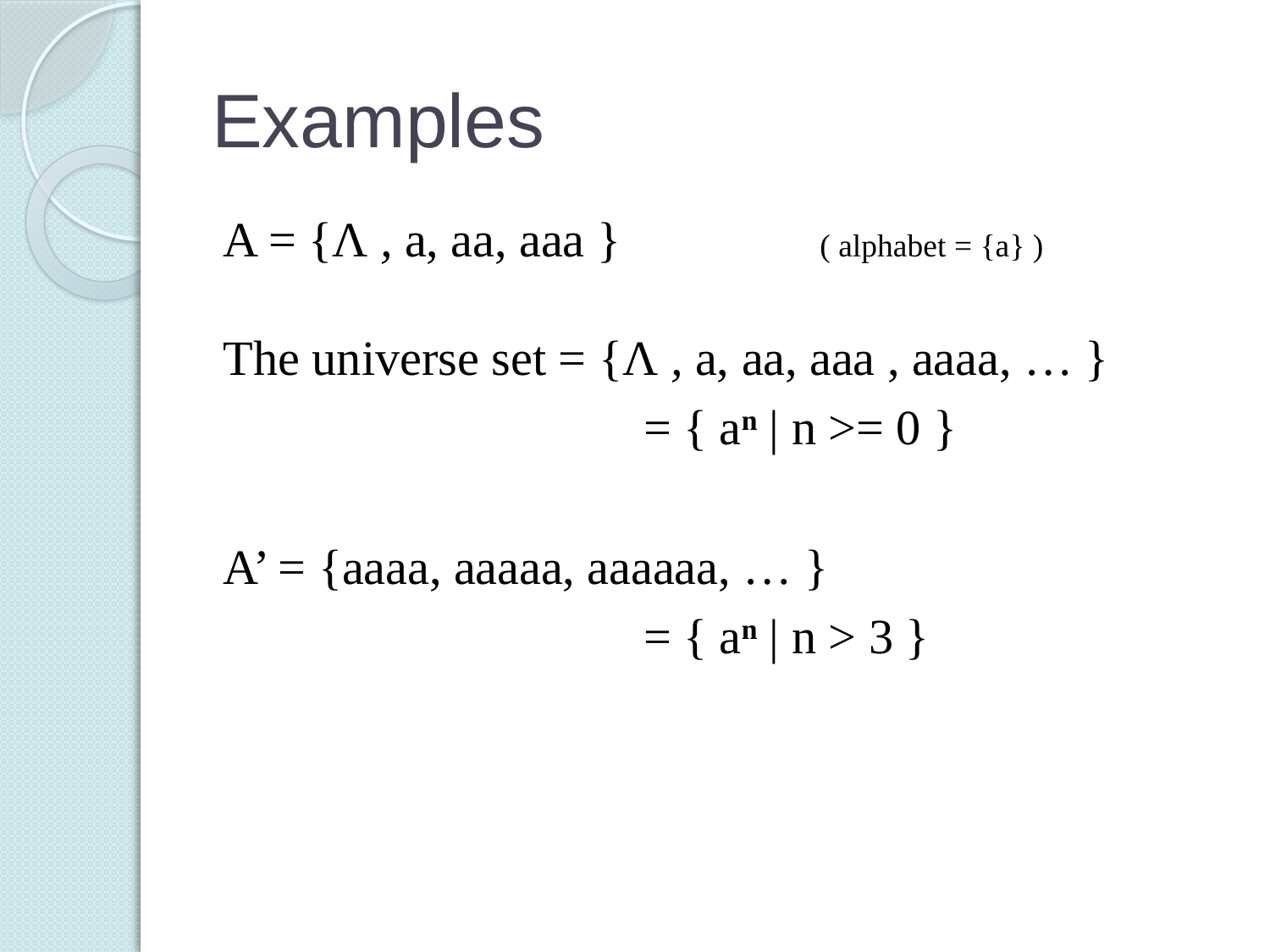

# Examples
A = {Λ , a, aa, aaa }		    ( alphabet = {a} )

The universe set = {Λ , a, aa, aaa , aaaa, … }
				= { an | n >= 0 }

A’ = {aaaa, aaaaa, aaaaaa, … }
				= { an | n > 3 }